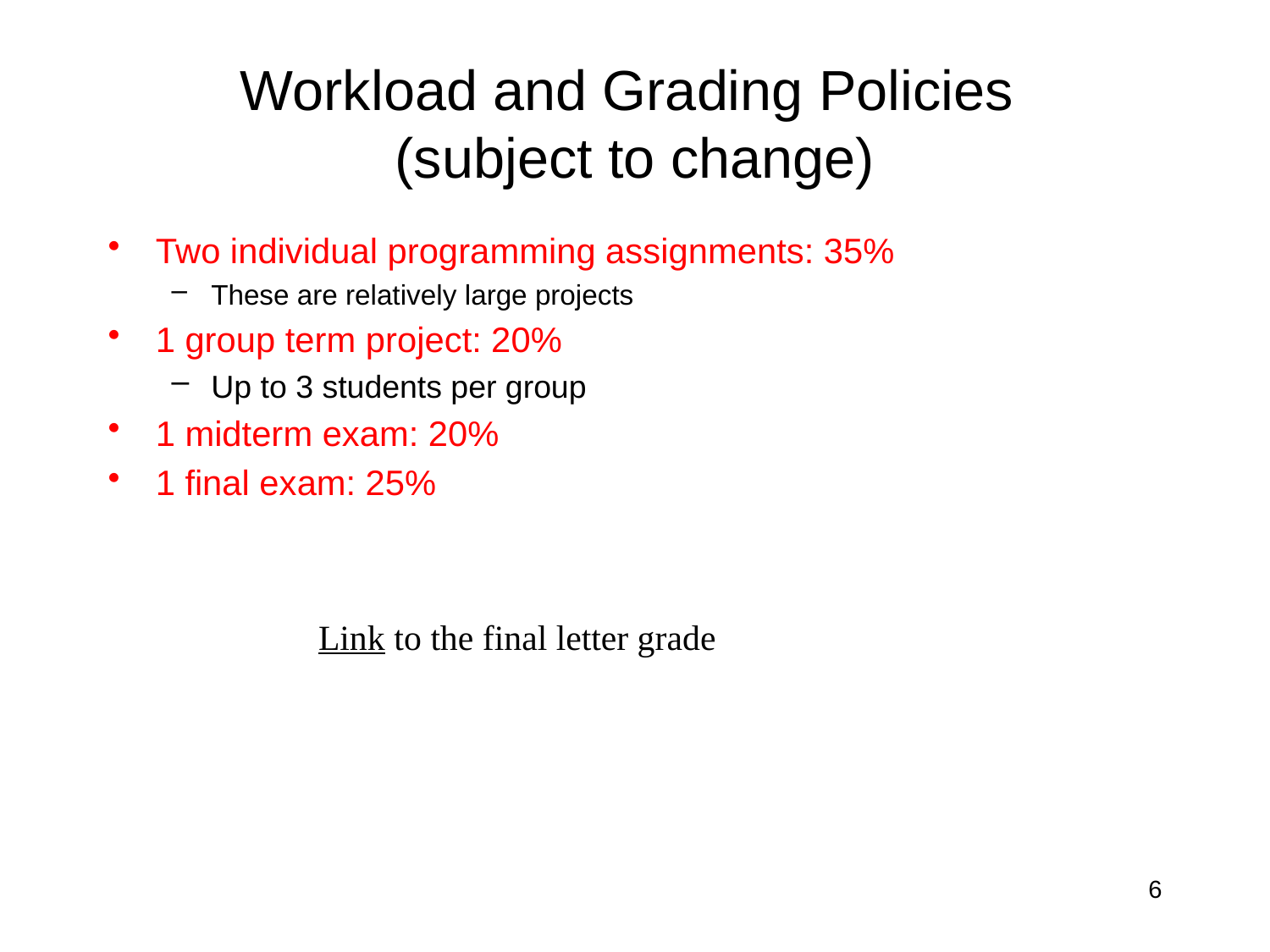

# Workload and Grading Policies (subject to change)
Two individual programming assignments: 35%
These are relatively large projects
1 group term project: 20%
Up to 3 students per group
1 midterm exam: 20%
1 final exam: 25%
Link to the final letter grade
6